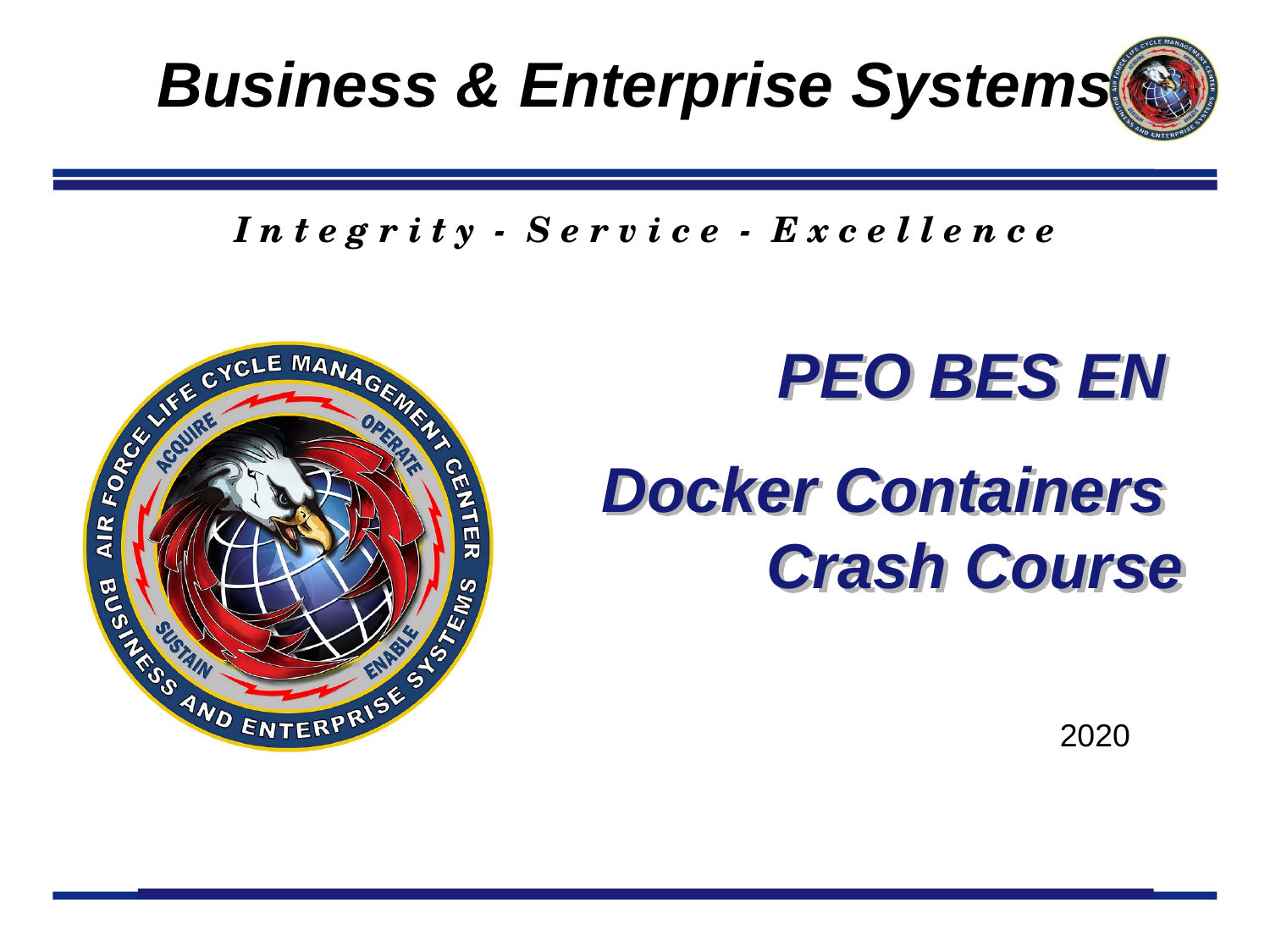

PEO BES EN
Docker Containers
Crash Course
2020